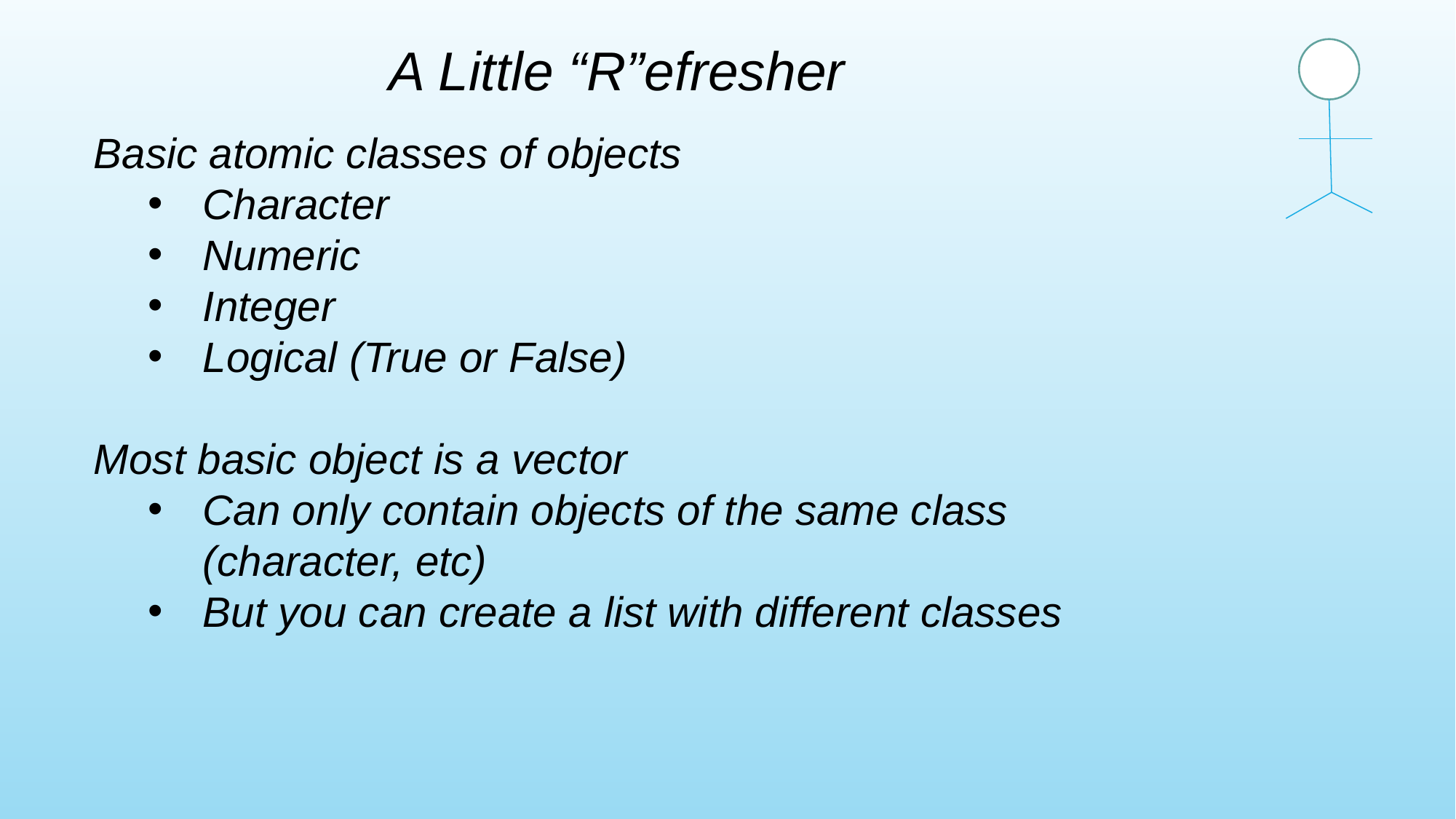

A Little “R”efresher

Basic atomic classes of objects
Character
Numeric
Integer
Logical (True or False)

Most basic object is a vector
Can only contain objects of the same class (character, etc)
But you can create a list with different classes